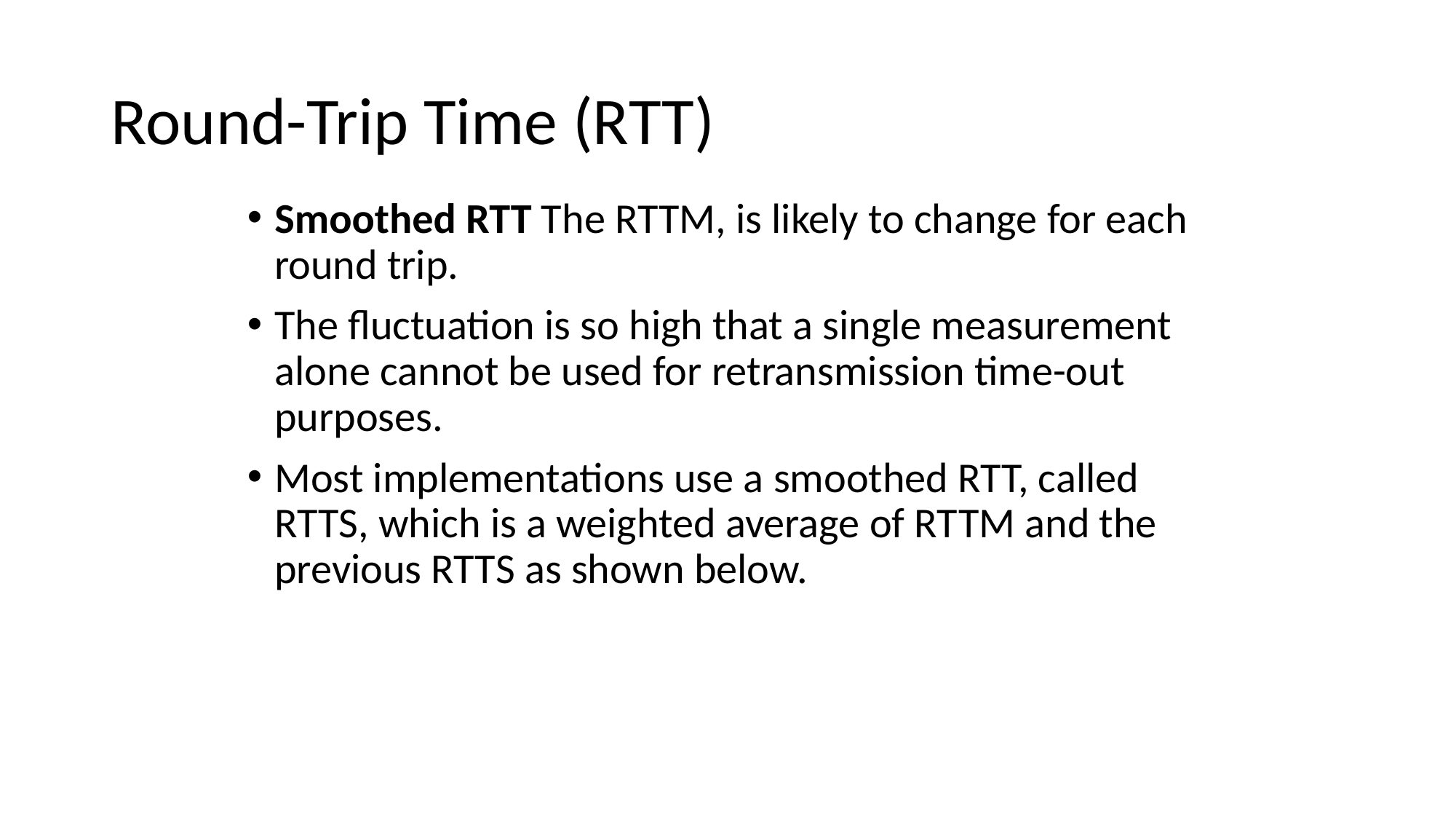

# Round-Trip Time (RTT)
Smoothed RTT The RTTM, is likely to change for each round trip.
The fluctuation is so high that a single measurement alone cannot be used for retransmission time-out purposes.
Most implementations use a smoothed RTT, called RTTS, which is a weighted average of RTTM and the previous RTTS as shown below.